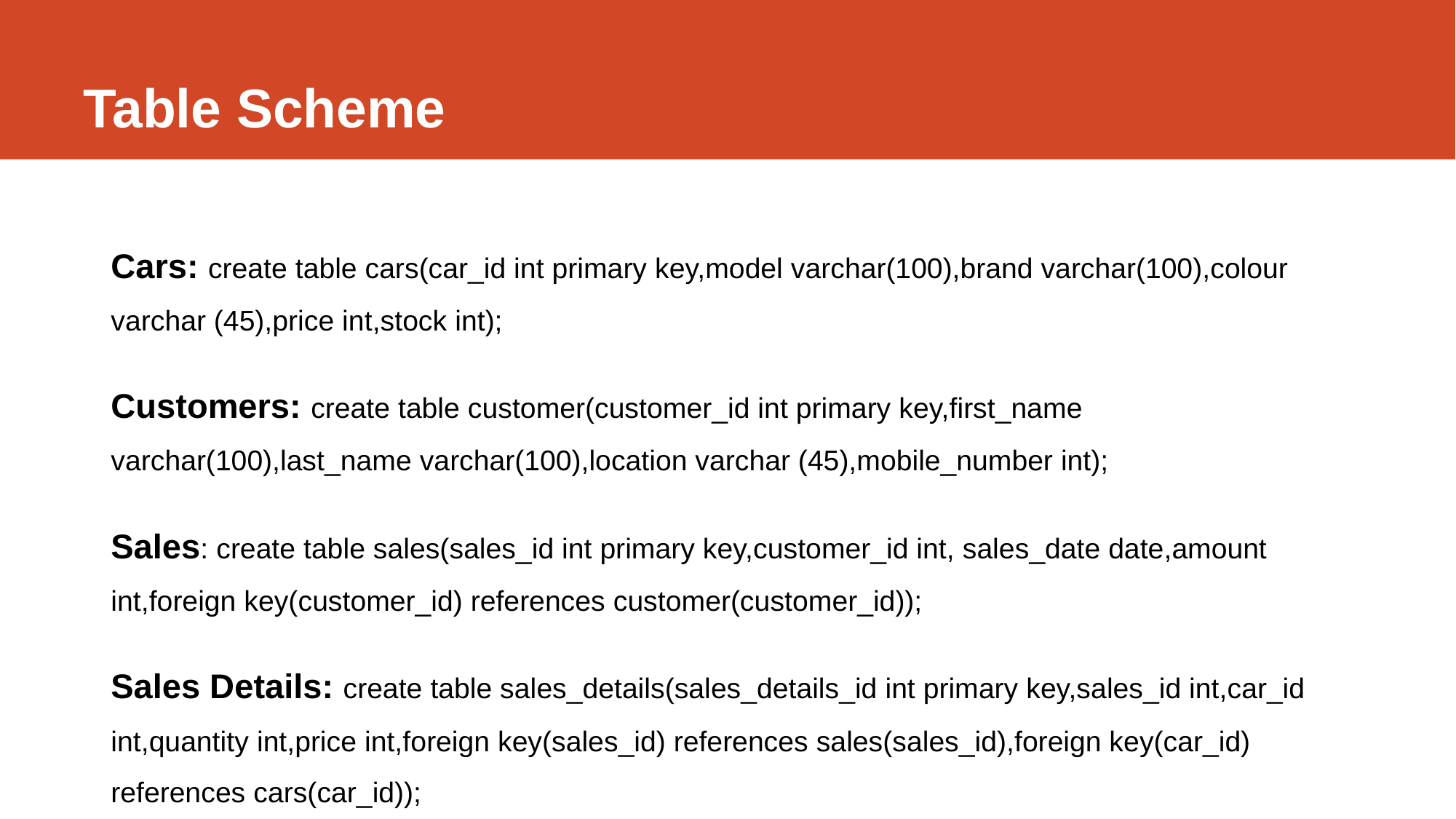

# Table Scheme
Cars: create table cars(car_id int primary key,model varchar(100),brand varchar(100),colour varchar (45),price int,stock int);
Customers: create table customer(customer_id int primary key,first_name varchar(100),last_name varchar(100),location varchar (45),mobile_number int);
Sales: create table sales(sales_id int primary key,customer_id int, sales_date date,amount int,foreign key(customer_id) references customer(customer_id));
Sales Details: create table sales_details(sales_details_id int primary key,sales_id int,car_id int,quantity int,price int,foreign key(sales_id) references sales(sales_id),foreign key(car_id) references cars(car_id));